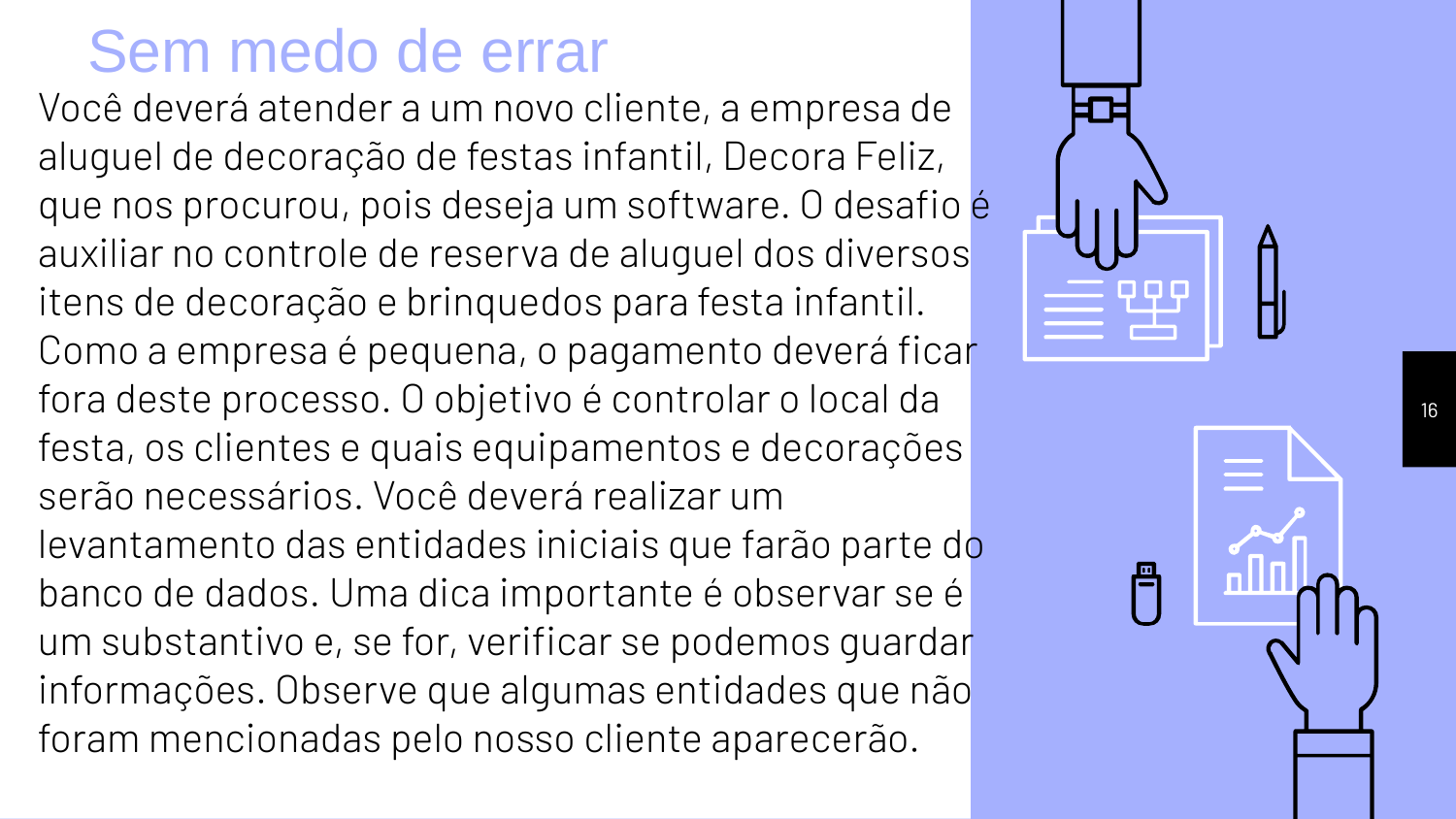

# Sem medo de errar
Você deverá atender a um novo cliente, a empresa de aluguel de decoração de festas infantil, Decora Feliz, que nos procurou, pois deseja um software. O desafio é auxiliar no controle de reserva de aluguel dos diversos itens de decoração e brinquedos para festa infantil. Como a empresa é pequena, o pagamento deverá ficar fora deste processo. O objetivo é controlar o local da festa, os clientes e quais equipamentos e decorações serão necessários. Você deverá realizar um levantamento das entidades iniciais que farão parte do banco de dados. Uma dica importante é observar se é um substantivo e, se for, verificar se podemos guardar informações. Observe que algumas entidades que não foram mencionadas pelo nosso cliente aparecerão.
16